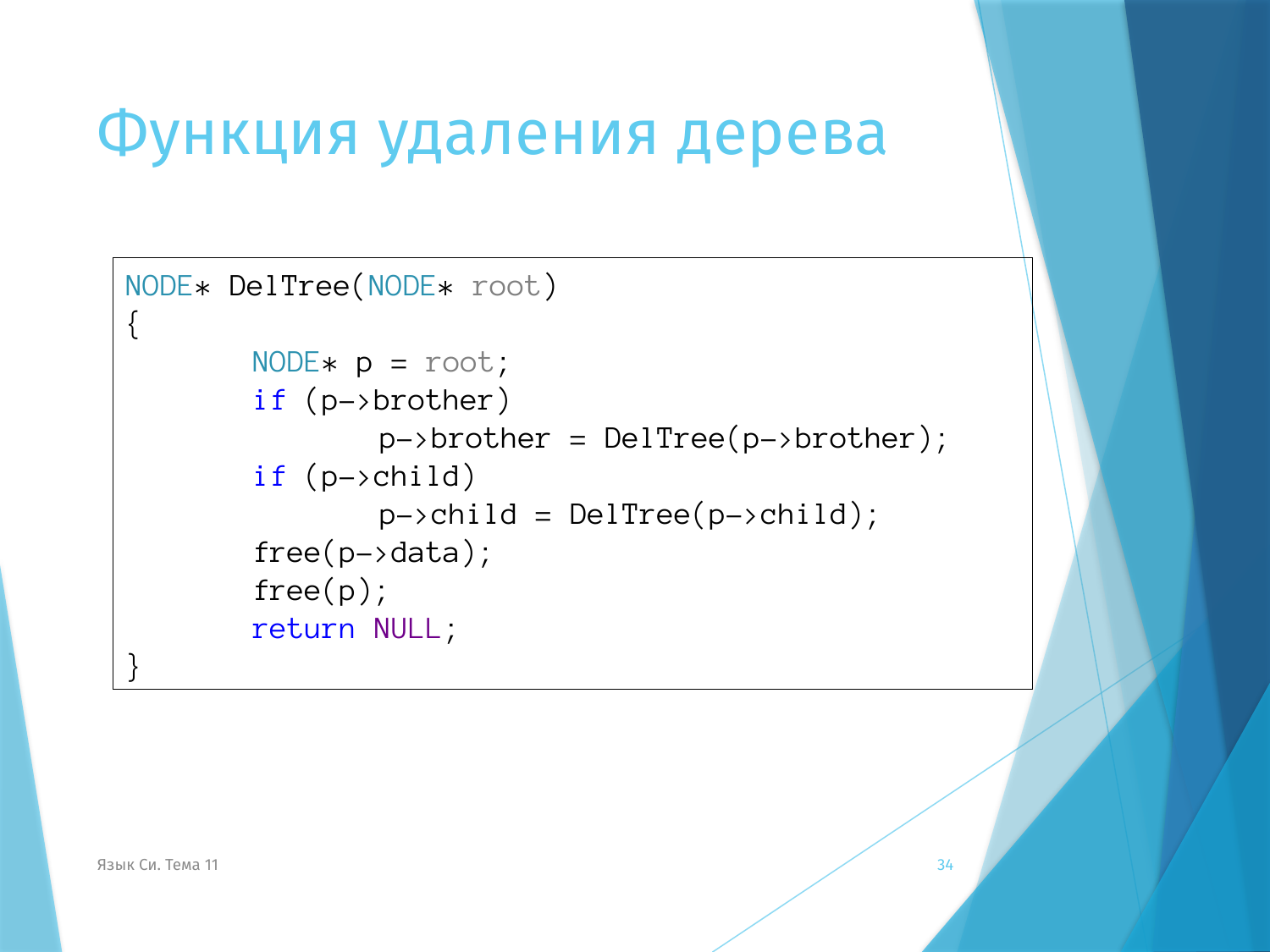

# Функция удаления дерева
NODE* DelTree(NODE* root)
{
	NODE* p = root;
	if (p->brother)
		p->brother = DelTree(p->brother);
	if (p->child)
		p->child = DelTree(p->child);
	free(p->data);
	free(p);
	return NULL;
}
Язык Си. Тема 11
34